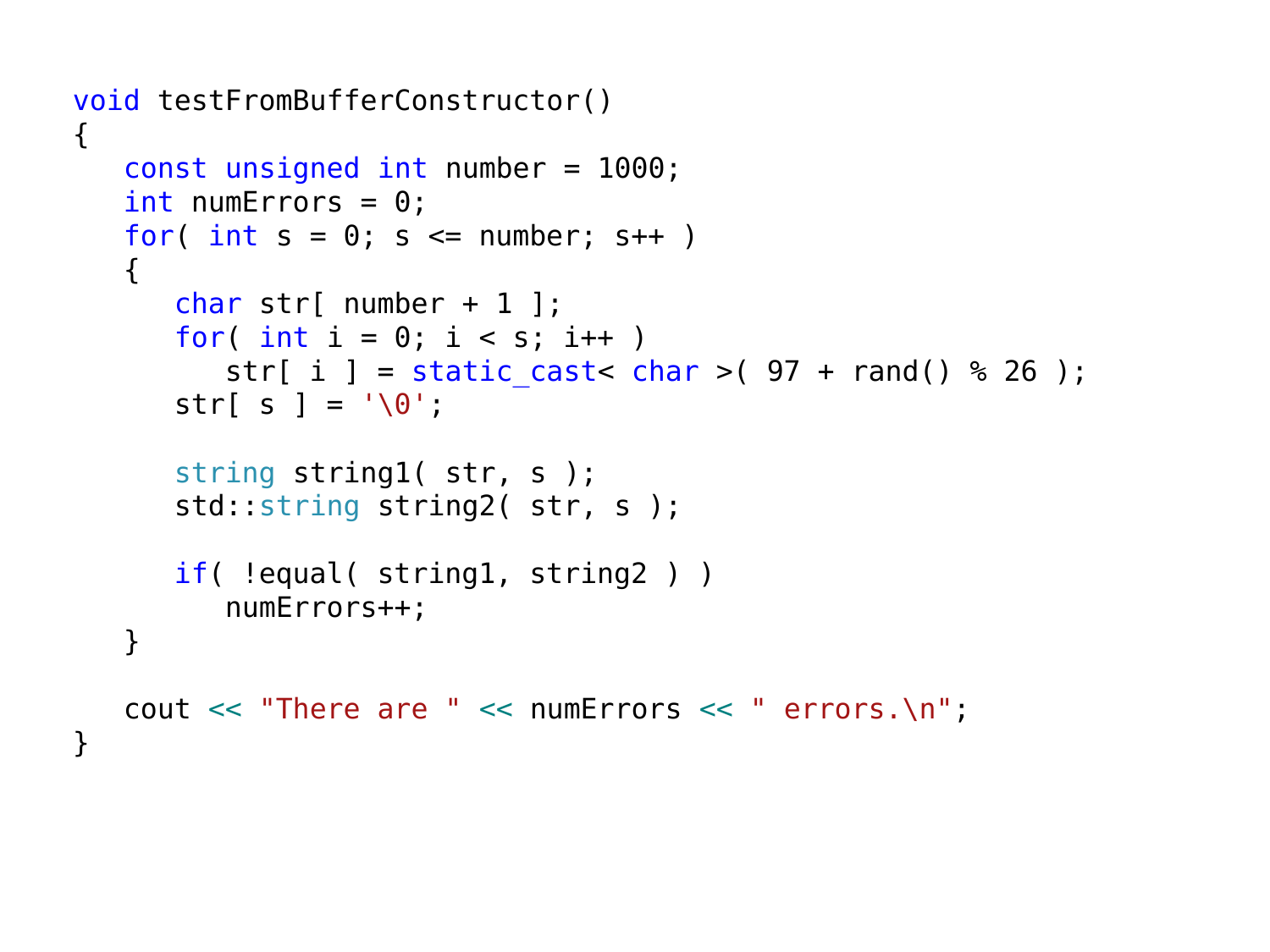

void testFromBufferConstructor()
{
   const unsigned int number = 1000;
   int numErrors = 0;
   for( int s = 0; s <= number; s++ )
   {
      char str[ number + 1 ];
      for( int i = 0; i < s; i++ )
         str[ i ] = static_cast< char >( 97 + rand() % 26 );
      str[ s ] = '\0';

      string string1( str, s );
      std::string string2( str, s );

      if( !equal( string1, string2 ) )
         numErrors++;
   }

   cout << "There are " << numErrors << " errors.\n";
}